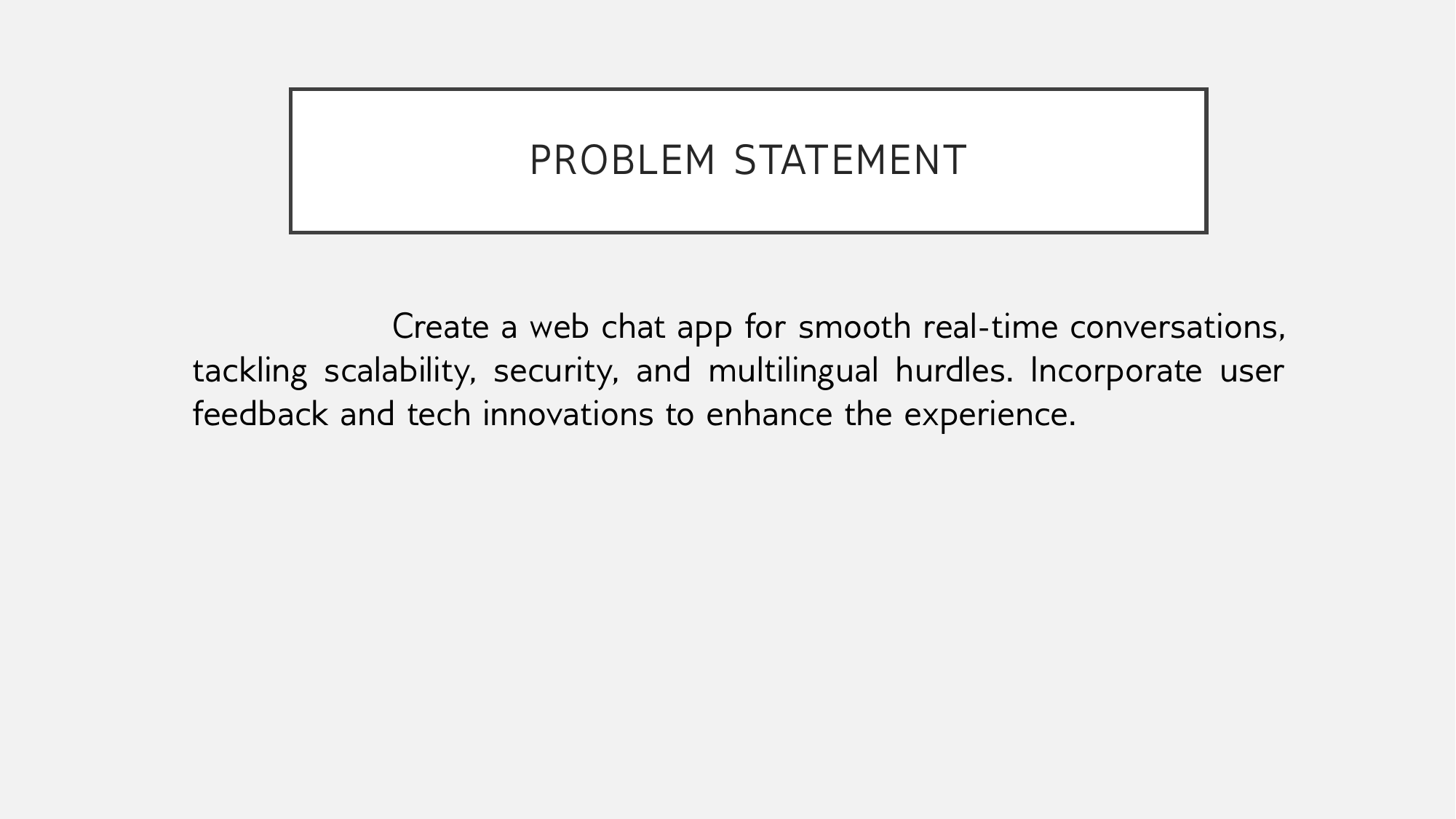

# PROBLEM STATEMENT
                  Create a web chat app for smooth real-time conversations, tackling scalability, security, and multilingual hurdles. Incorporate user feedback and tech innovations to enhance the experience.